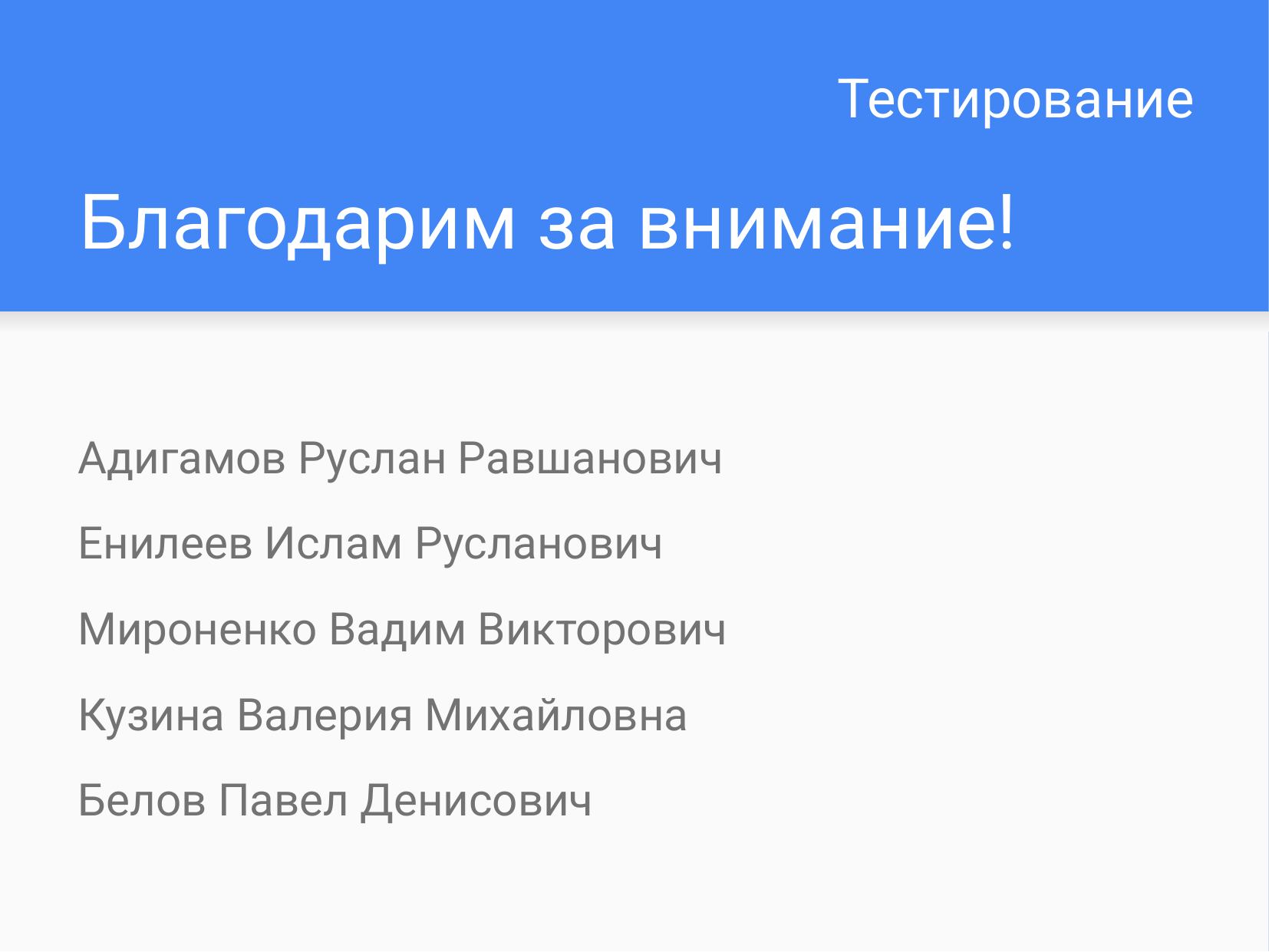

Тестирование
# Благодарим за внимание!
Адигамов Руслан Равшанович
Енилеев Ислам Русланович
Мироненко Вадим Викторович
Кузина Валерия Михайловна
Белов Павел Денисович